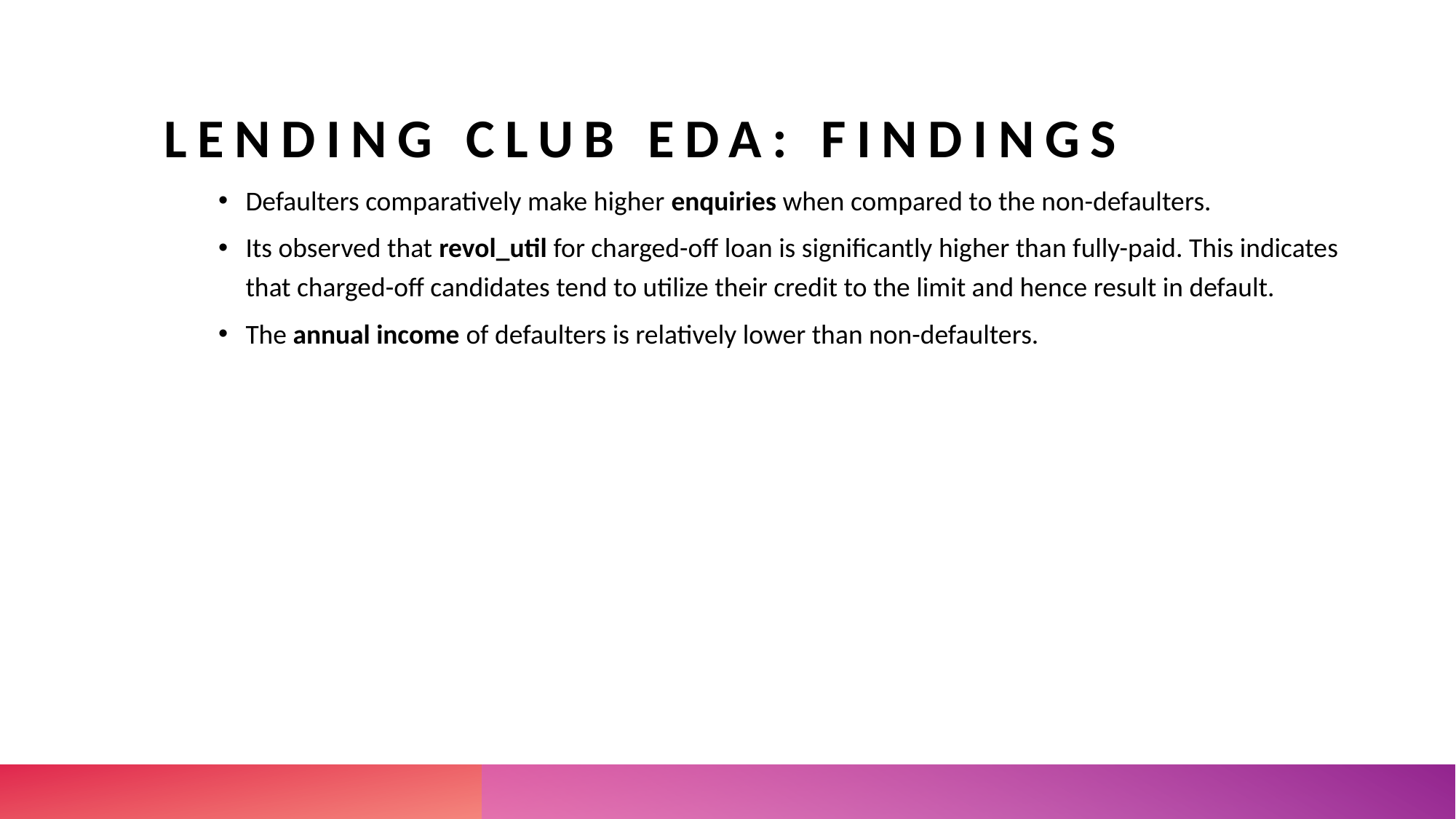

# Lending club EDA: findings
Defaulters comparatively make higher enquiries when compared to the non-defaulters.
Its observed that revol_util for charged-off loan is significantly higher than fully-paid. This indicates that charged-off candidates tend to utilize their credit to the limit and hence result in default.
The annual income of defaulters is relatively lower than non-defaulters.